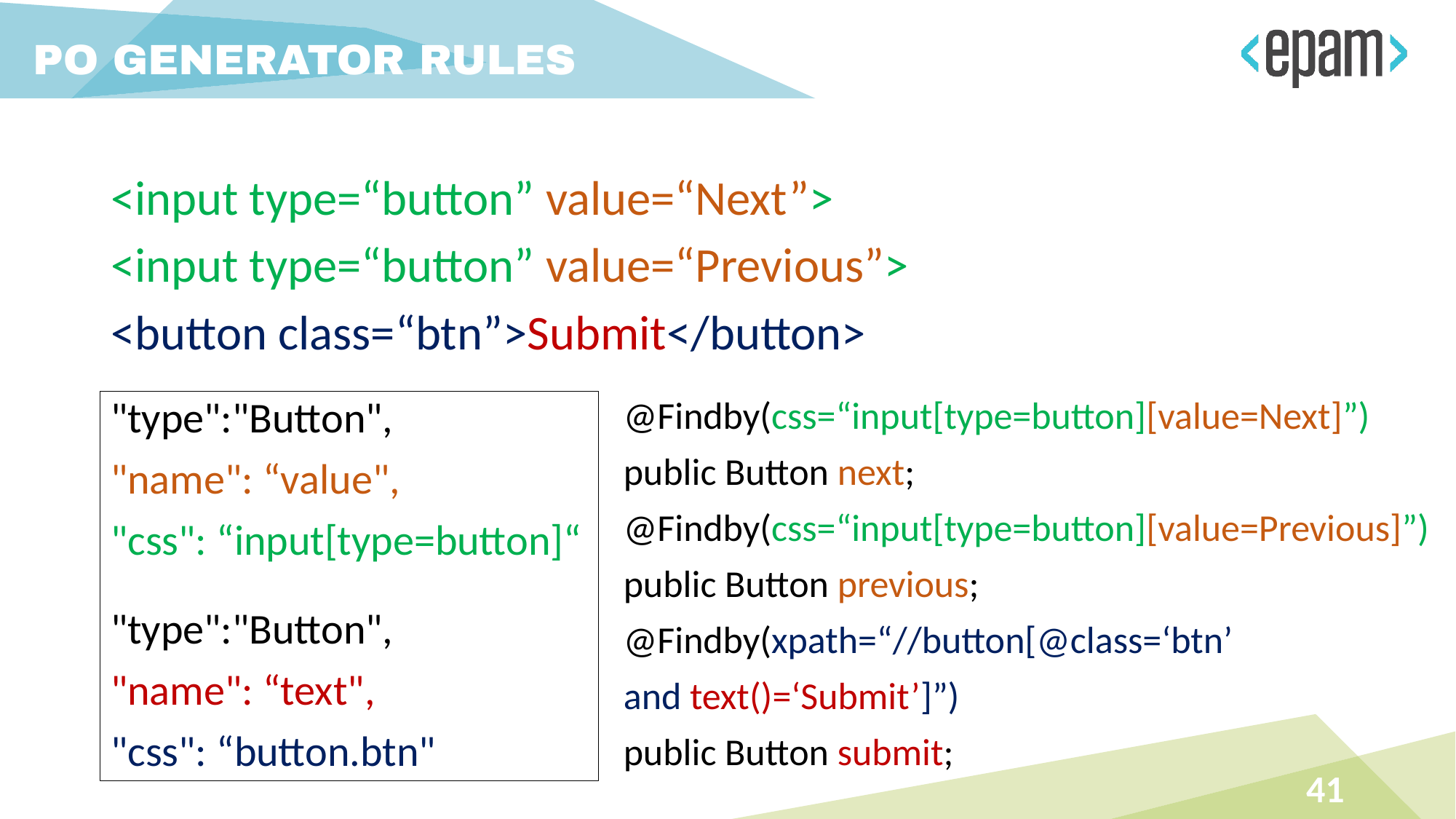

PO GENERATOR RULES
<input type=“button” value=“Next”>
<input type=“button” value=“Previous”>
<button class=“btn”>Submit</button>
"type":"Button",
"name": “value",
"css": “input[type=button]“

"type":"Button",
"name": “text",
"css": “button.btn"
@Findby(css=“input[type=button][value=Next]”)
public Button next;
@Findby(css=“input[type=button][value=Previous]”)
public Button previous;
@Findby(xpath=“//button[@class=‘btn’
and text()=‘Submit’]”)
public Button submit;
41